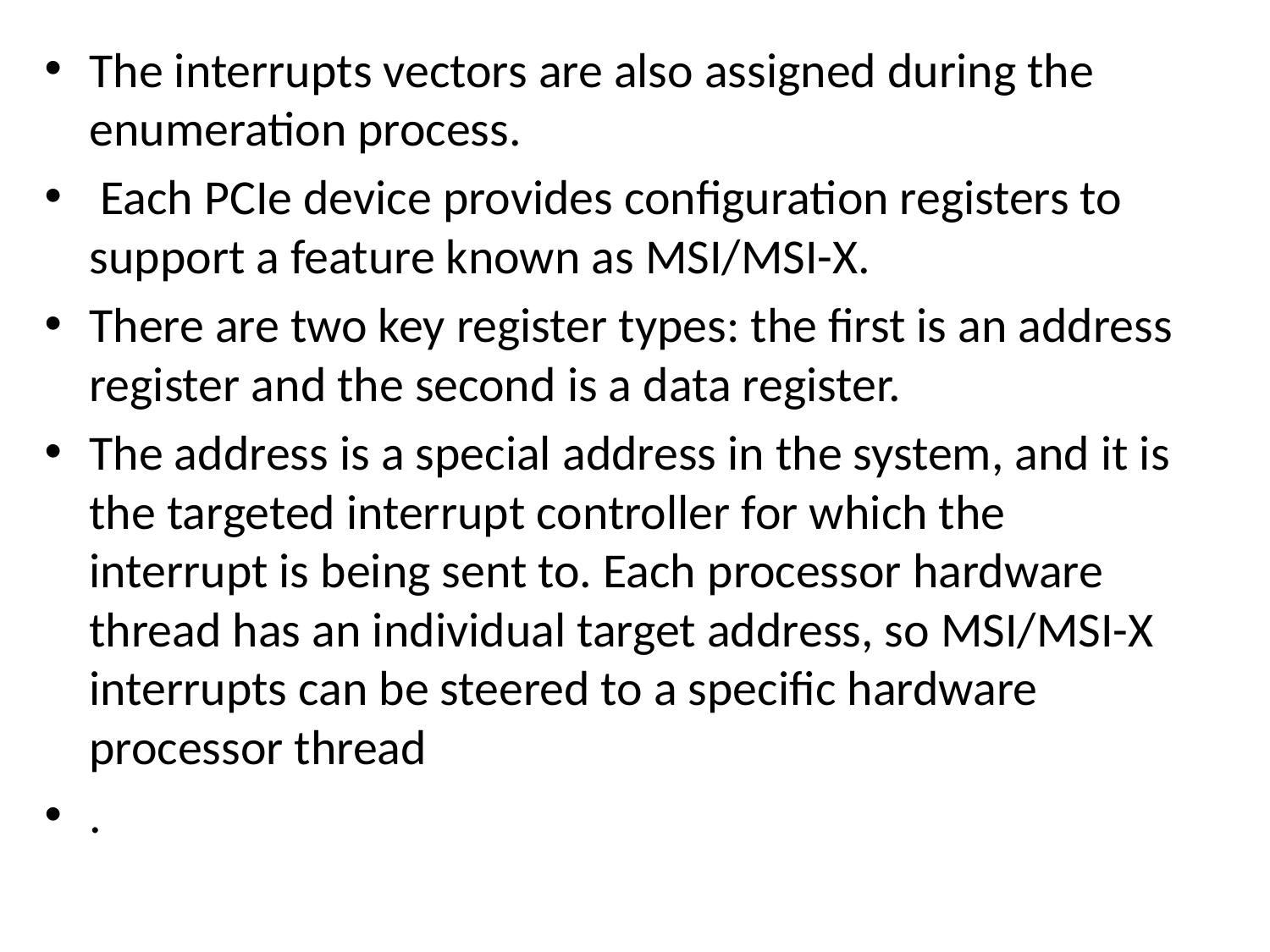

The interrupts vectors are also assigned during the enumeration process.
 Each PCIe device provides conﬁguration registers to support a feature known as MSI/MSI-X.
There are two key register types: the ﬁrst is an address register and the second is a data register.
The address is a special address in the system, and it is the targeted interrupt controller for which the interrupt is being sent to. Each processor hardware thread has an individual target address, so MSI/MSI-X interrupts can be steered to a speciﬁc hardware processor thread
.